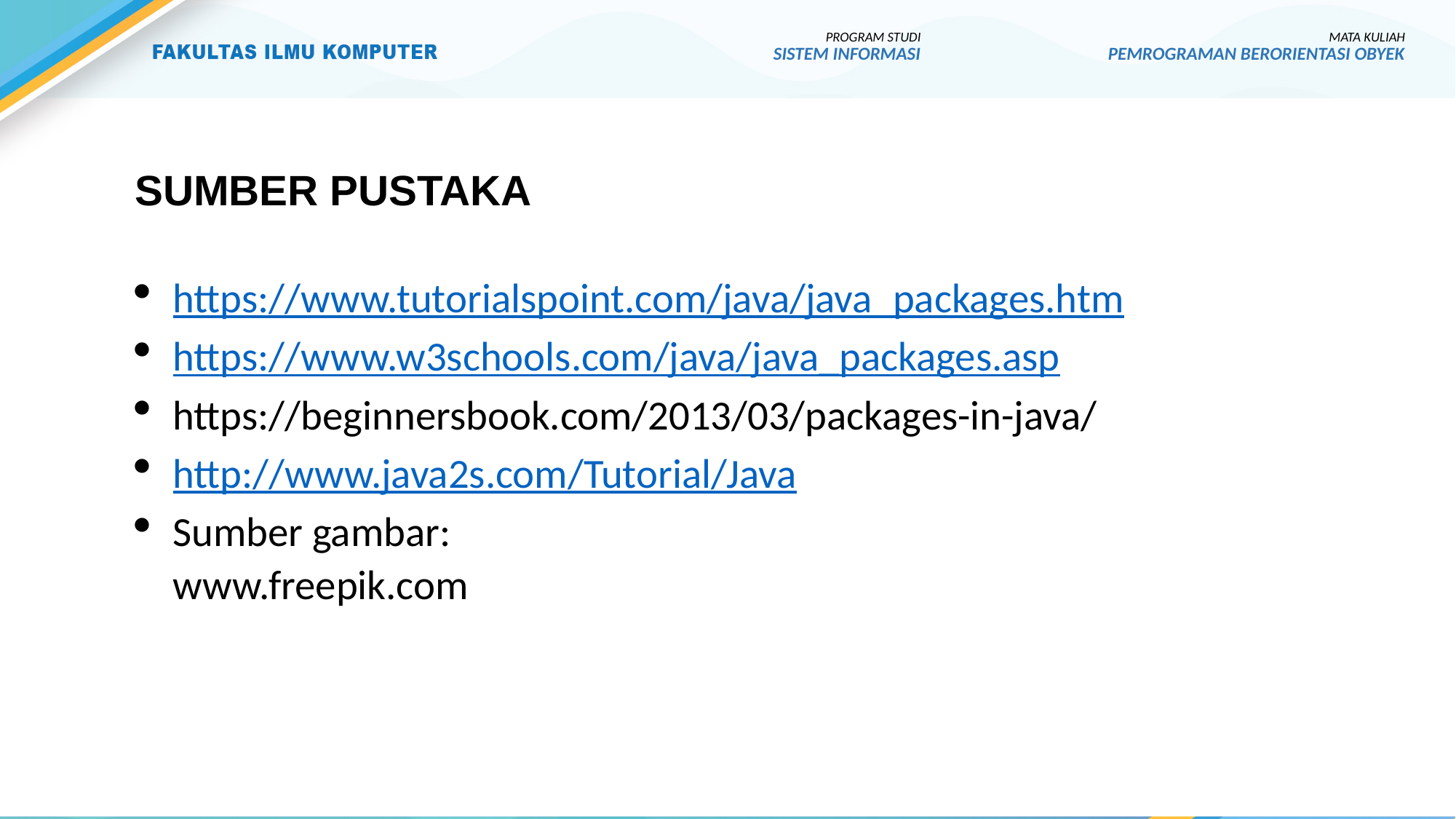

PROGRAM STUDI
SISTEM INFORMASI
MATA KULIAH
PEMROGRAMAN BERORIENTASI OBYEK
# SUMBER PUSTAKA
https://www.tutorialspoint.com/java/java_packages.htm
https://www.w3schools.com/java/java_packages.asp
https://beginnersbook.com/2013/03/packages-in-java/
http://www.java2s.com/Tutorial/Java
Sumber gambar:
www.freepik.com